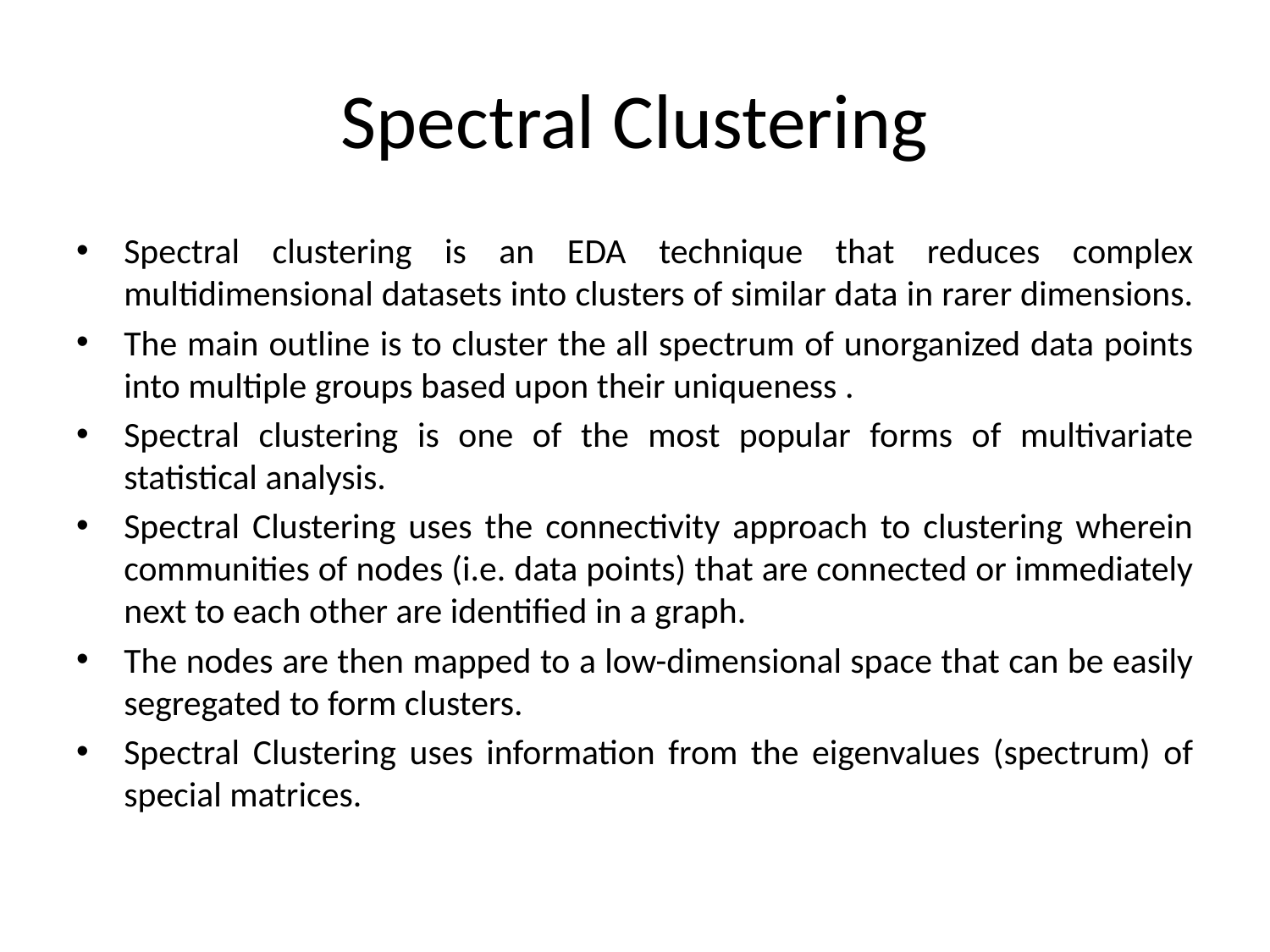

# Spectral Clustering
Spectral clustering is an EDA technique that reduces complex multidimensional datasets into clusters of similar data in rarer dimensions.
The main outline is to cluster the all spectrum of unorganized data points into multiple groups based upon their uniqueness .
Spectral clustering is one of the most popular forms of multivariate statistical analysis.
Spectral Clustering uses the connectivity approach to clustering wherein communities of nodes (i.e. data points) that are connected or immediately next to each other are identified in a graph.
The nodes are then mapped to a low-dimensional space that can be easily segregated to form clusters.
Spectral Clustering uses information from the eigenvalues (spectrum) of special matrices.